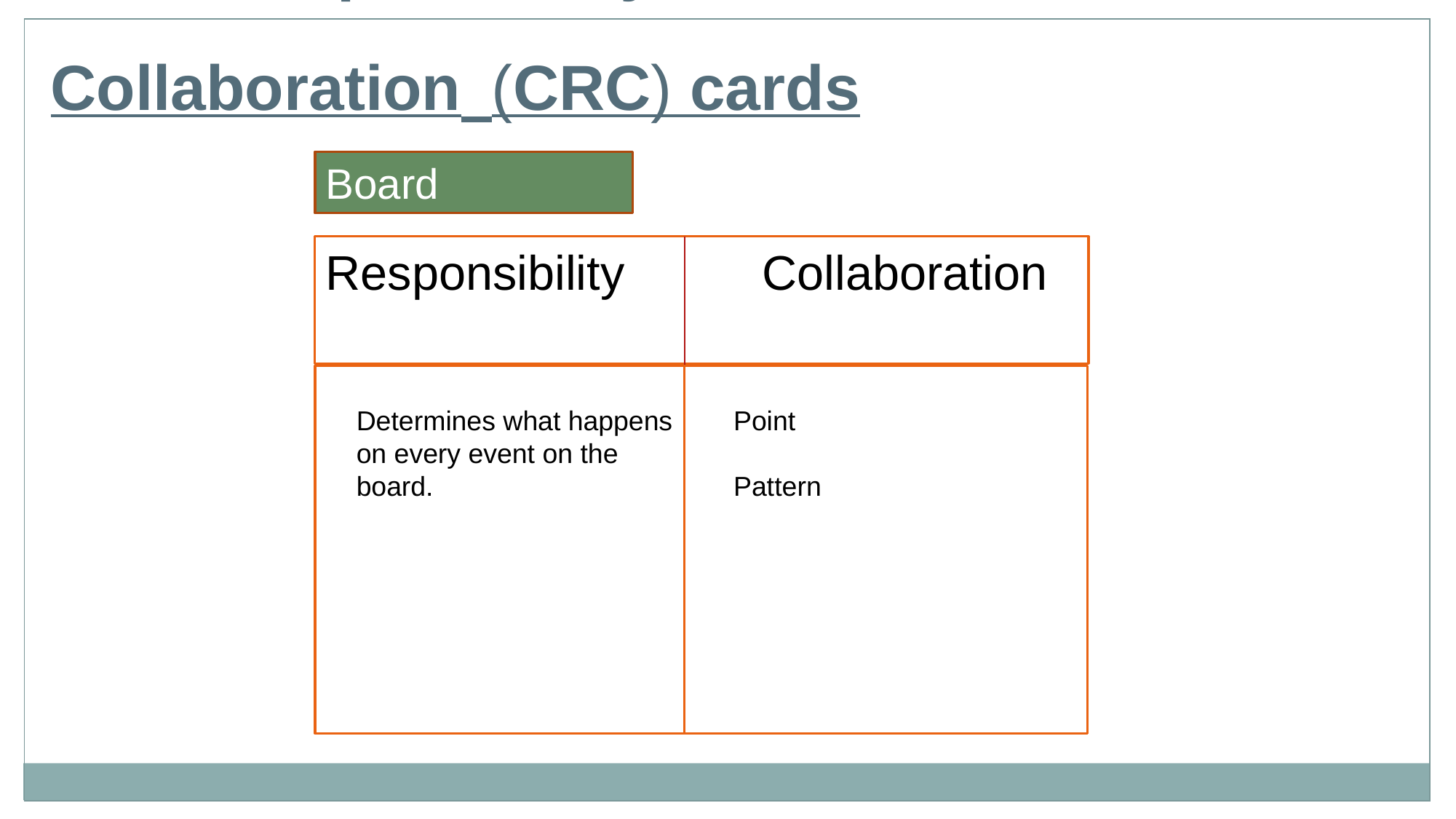

Class-responsibility-Collaboration (CRC) cards
Board
Responsibility       	Collaboration

    Determines what happens
    on every event on the
    board.

     Point

     Pattern